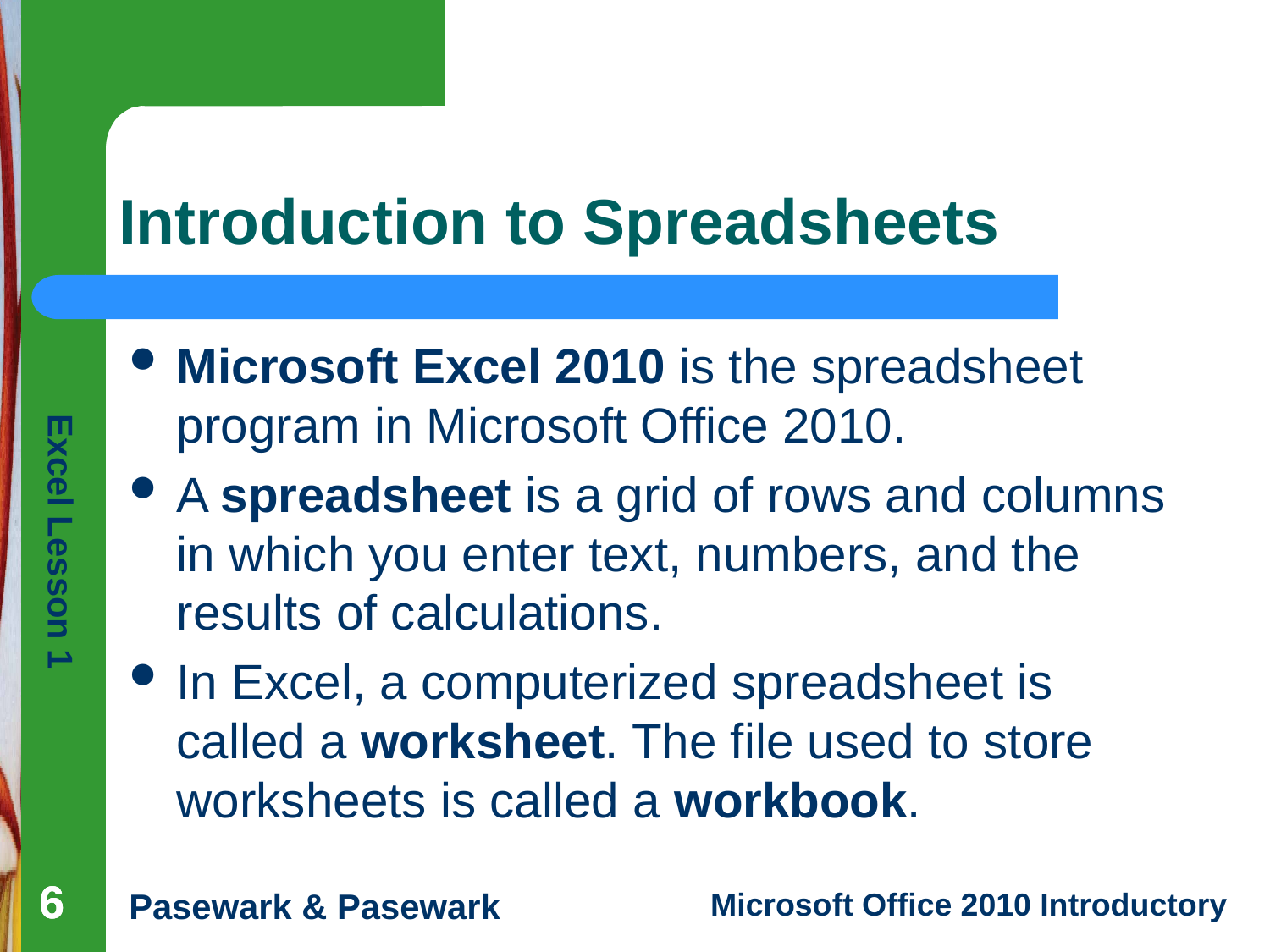

# Introduction to Spreadsheets
Microsoft Excel 2010 is the spreadsheet program in Microsoft Office 2010.
A spreadsheet is a grid of rows and columns in which you enter text, numbers, and the results of calculations.
In Excel, a computerized spreadsheet is called a worksheet. The file used to store worksheets is called a workbook.
6
6
6